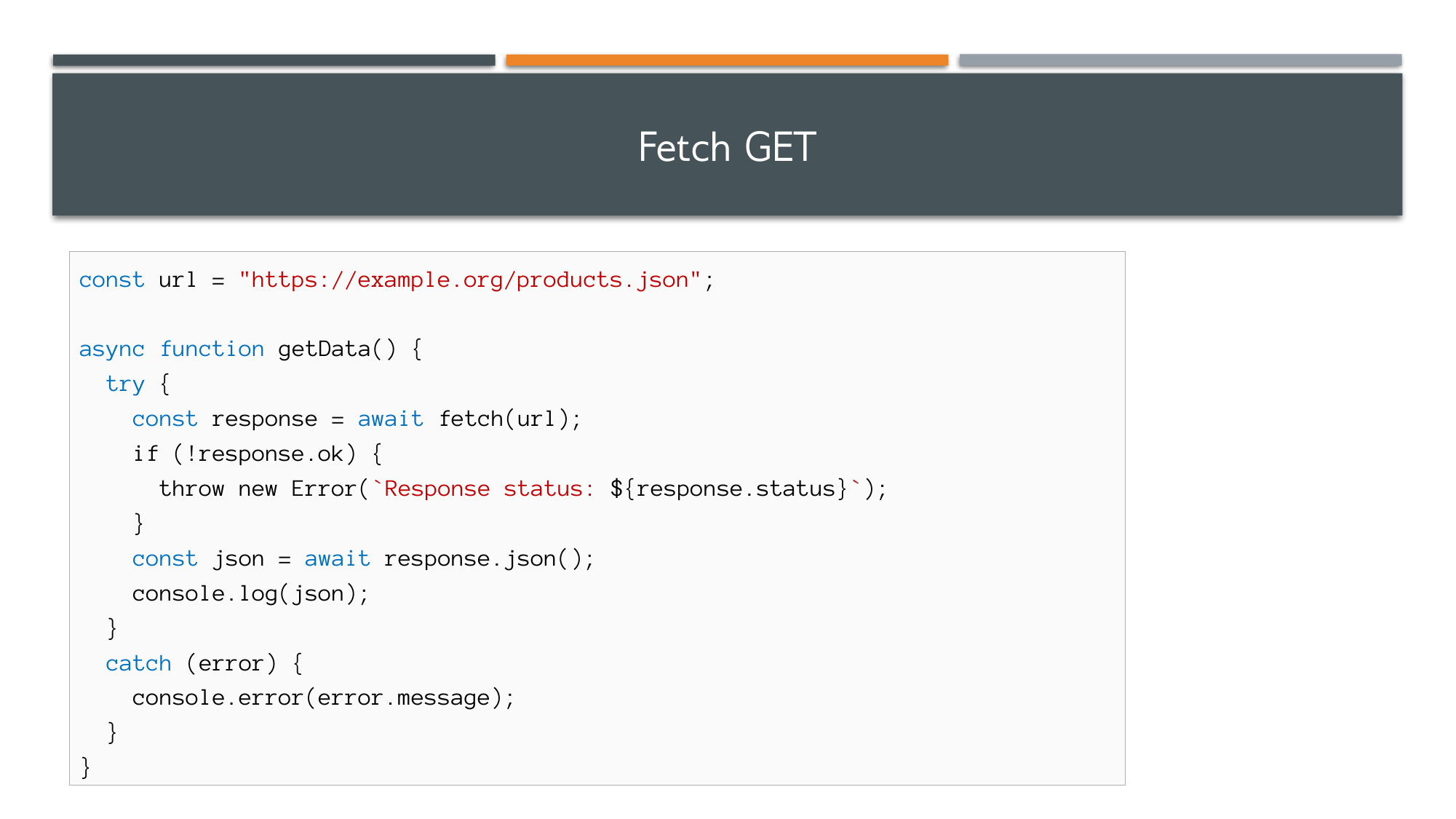

# Fetch GET
const url = "https://example.org/products.json";

async function getData() {
  try {
    const response = await fetch(url);
    if (!response.ok) {
      throw new Error(`Response status: ${response.status}`);
    }
    const json = await response.json();
    console.log(json);
  }
  catch (error) {
    console.error(error.message);
  }
}